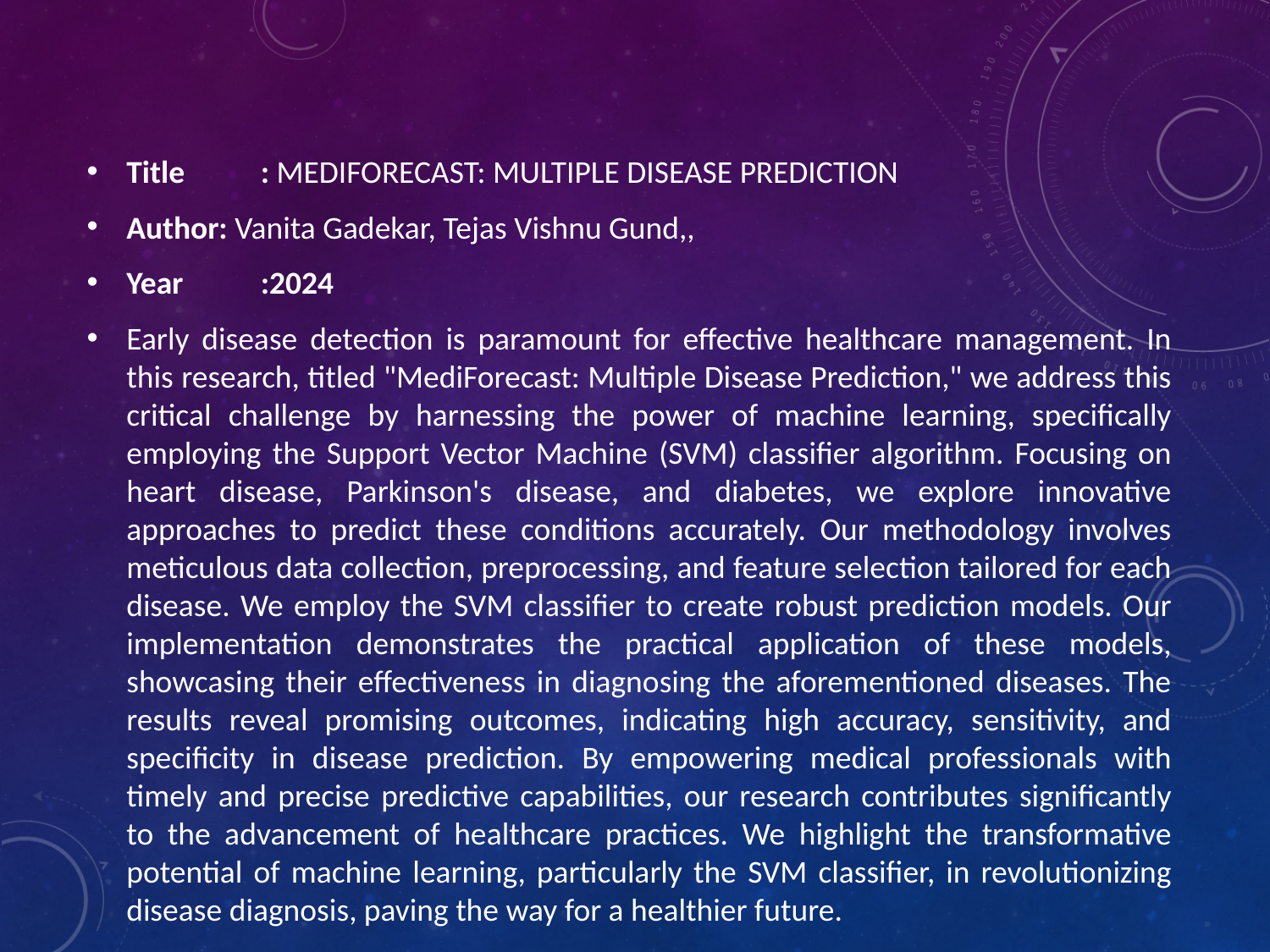

Title	 : MEDIFORECAST: MULTIPLE DISEASE PREDICTION
Author: Vanita Gadekar, Tejas Vishnu Gund,,
Year	 :2024
Early disease detection is paramount for effective healthcare management. In this research, titled "MediForecast: Multiple Disease Prediction," we address this critical challenge by harnessing the power of machine learning, specifically employing the Support Vector Machine (SVM) classifier algorithm. Focusing on heart disease, Parkinson's disease, and diabetes, we explore innovative approaches to predict these conditions accurately. Our methodology involves meticulous data collection, preprocessing, and feature selection tailored for each disease. We employ the SVM classifier to create robust prediction models. Our implementation demonstrates the practical application of these models, showcasing their effectiveness in diagnosing the aforementioned diseases. The results reveal promising outcomes, indicating high accuracy, sensitivity, and specificity in disease prediction. By empowering medical professionals with timely and precise predictive capabilities, our research contributes significantly to the advancement of healthcare practices. We highlight the transformative potential of machine learning, particularly the SVM classifier, in revolutionizing disease diagnosis, paving the way for a healthier future.